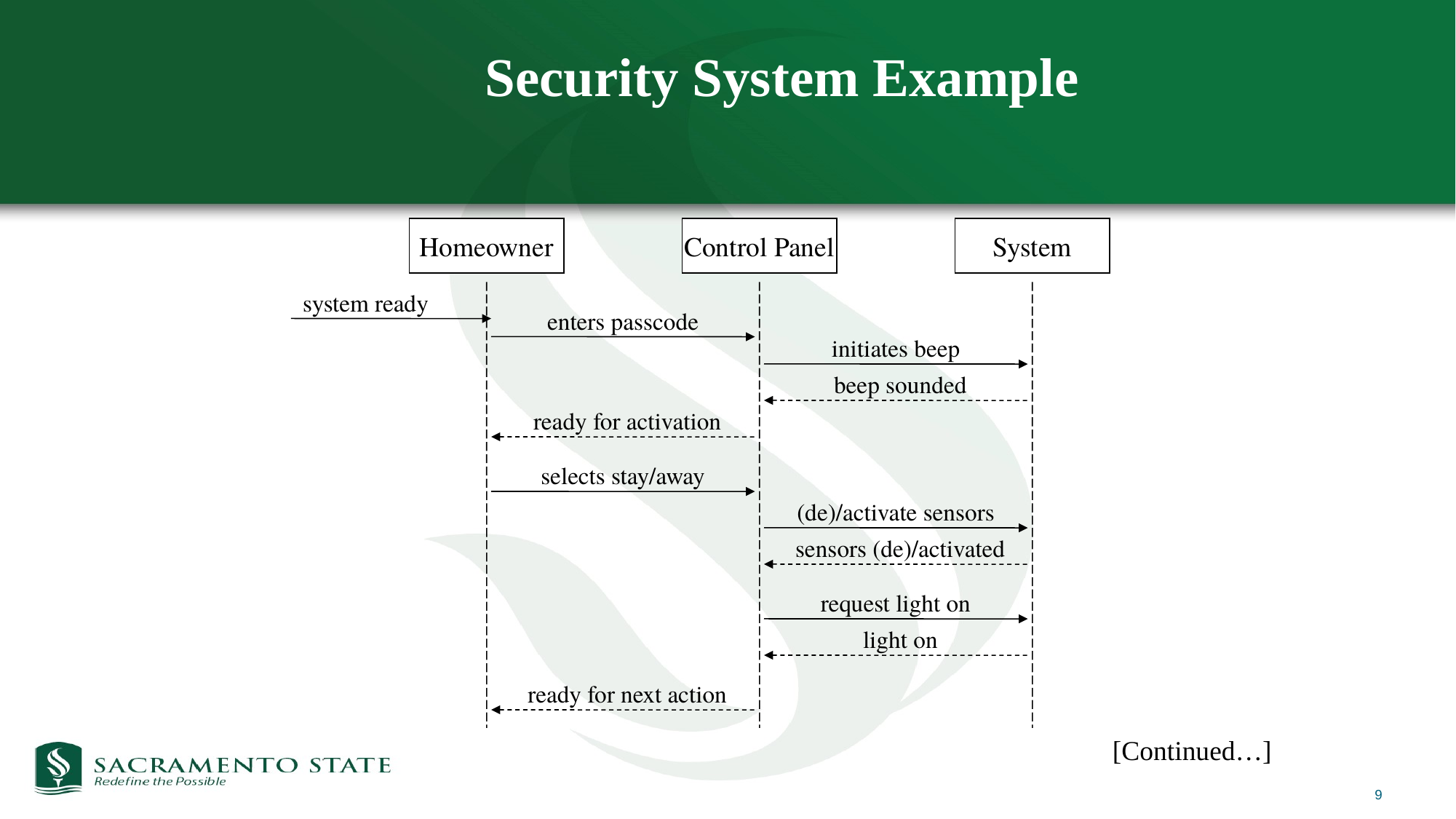

# Security System Example
Homeowner

Control Panel

System

system ready
enters passcode

initiates beep

beep sounded

ready for activation

selects stay/away

(de)/activate sensors

sensors (de)/activated

request light on

light on

ready for next action

[Continued…]
9